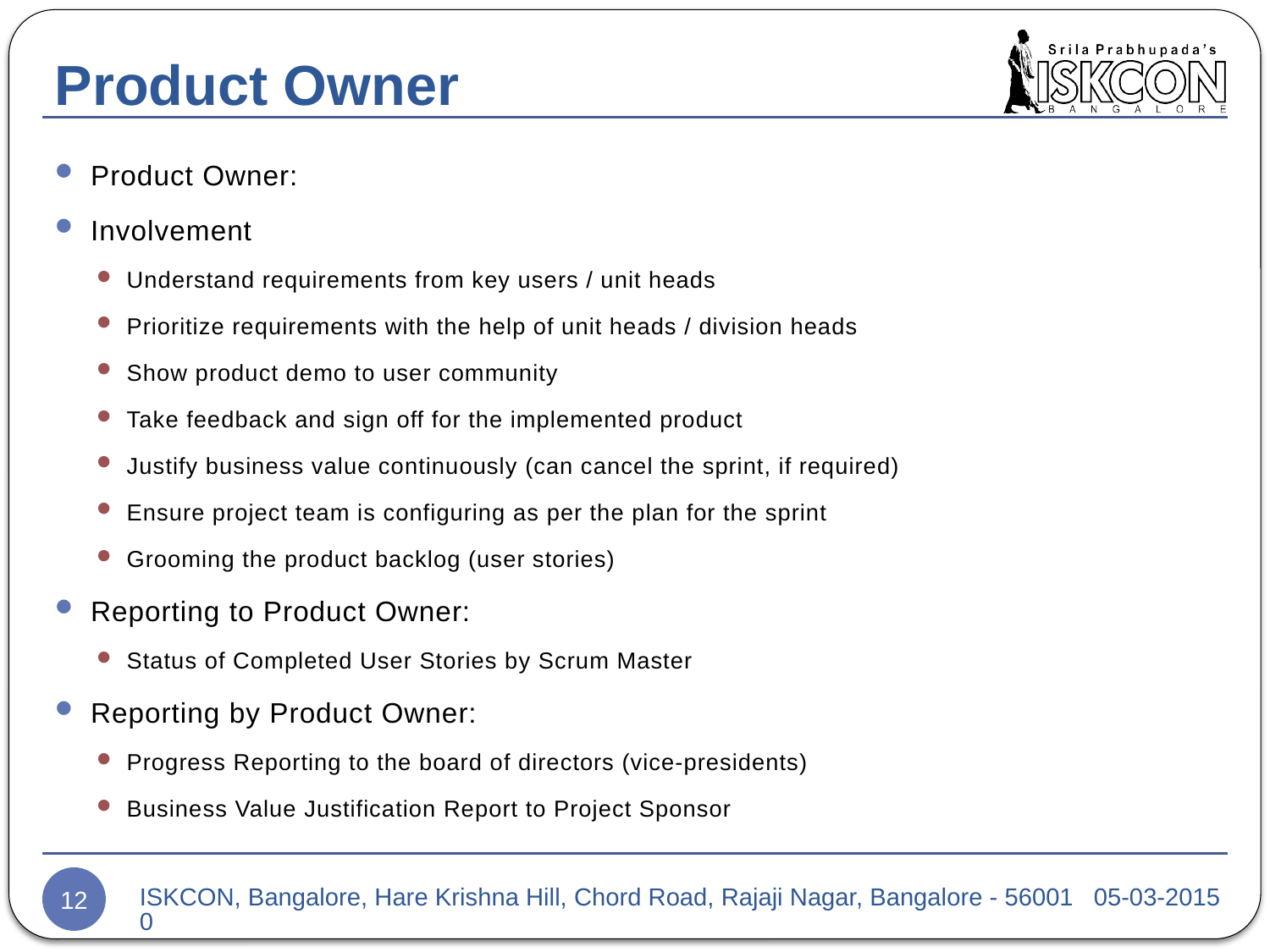

# Product Owner
Product Owner:
Involvement
Understand requirements from key users / unit heads
Prioritize requirements with the help of unit heads / division heads
Show product demo to user community
Take feedback and sign off for the implemented product
Justify business value continuously (can cancel the sprint, if required)
Ensure project team is configuring as per the plan for the sprint
Grooming the product backlog (user stories)
Reporting to Product Owner:
Status of Completed User Stories by Scrum Master
Reporting by Product Owner:
Progress Reporting to the board of directors (vice-presidents)
Business Value Justification Report to Project Sponsor
05-03-2015
ISKCON, Bangalore, Hare Krishna Hill, Chord Road, Rajaji Nagar, Bangalore - 560010
12